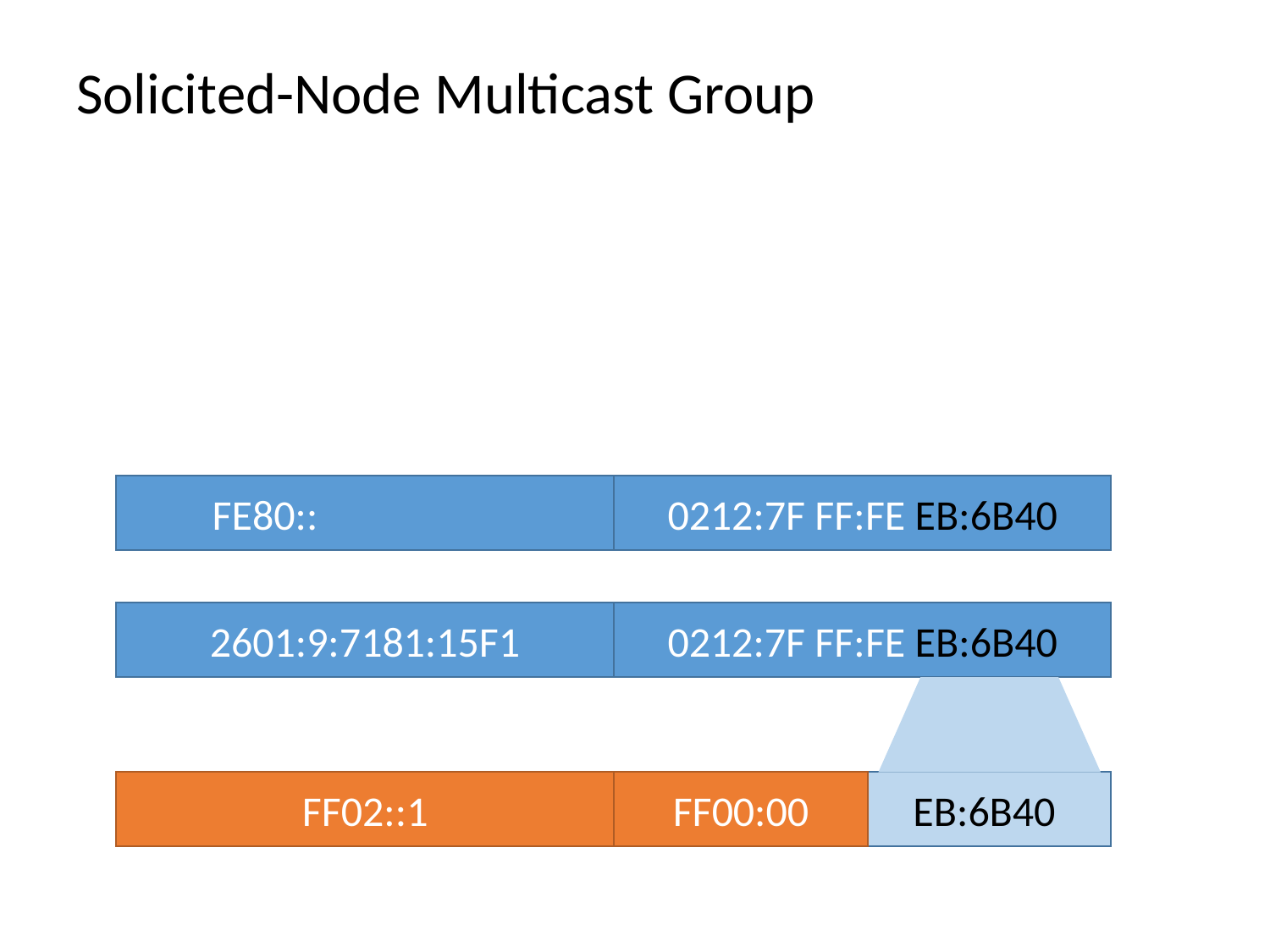

# Solicited-Node Multicast Group
FE80::
0212:7F FF:FE EB:6B40
2601:9:7181:15F1
0212:7F FF:FE EB:6B40

FF02::1
FF00:00
EB:6B40